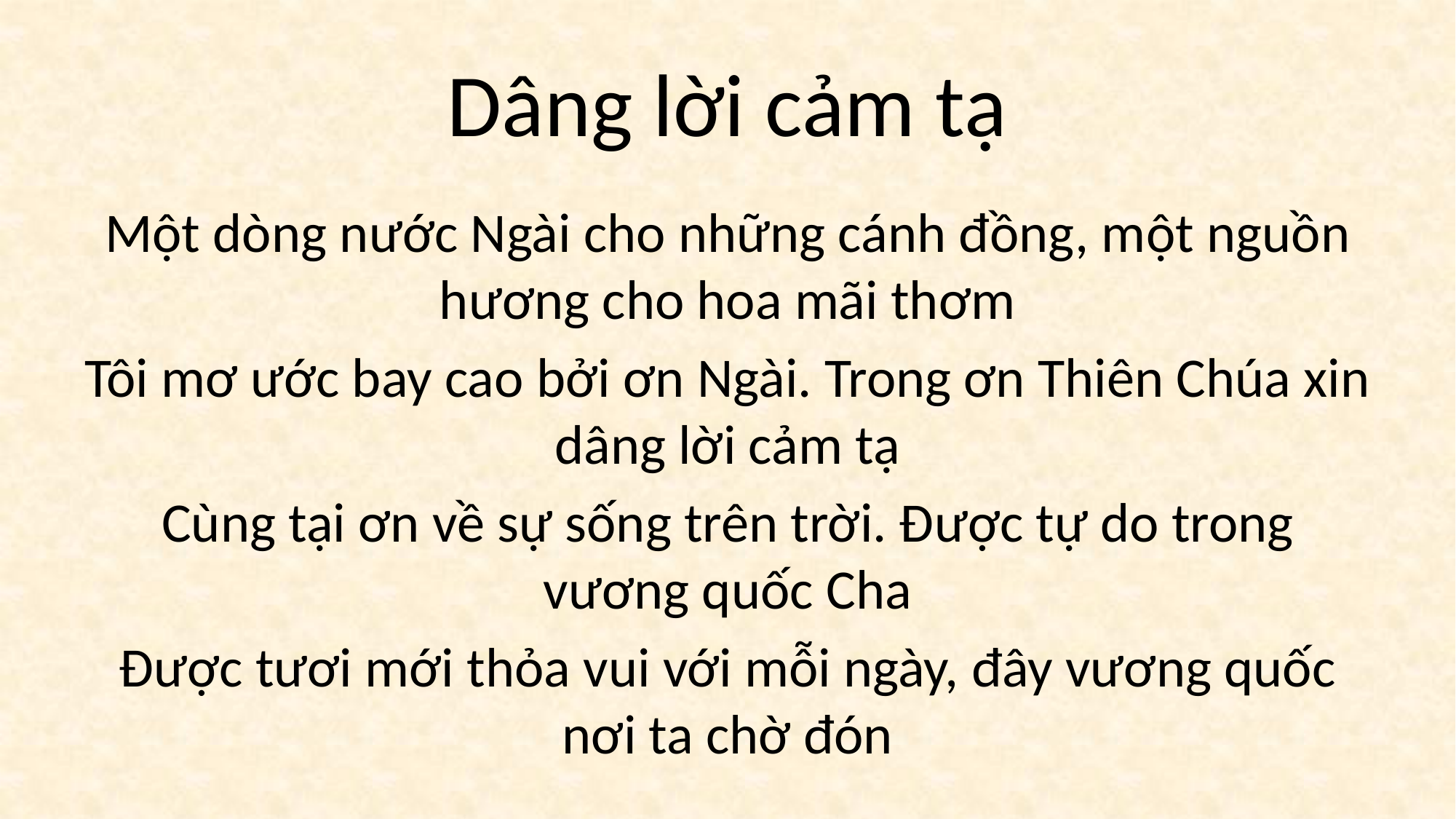

# Dâng lời cảm tạ
Một dòng nước Ngài cho những cánh đồng, một nguồn hương cho hoa mãi thơm
Tôi mơ ước bay cao bởi ơn Ngài. Trong ơn Thiên Chúa xin dâng lời cảm tạ
Cùng tại ơn về sự sống trên trời. Được tự do trong vương quốc Cha
Được tươi mới thỏa vui với mỗi ngày, đây vương quốc nơi ta chờ đón